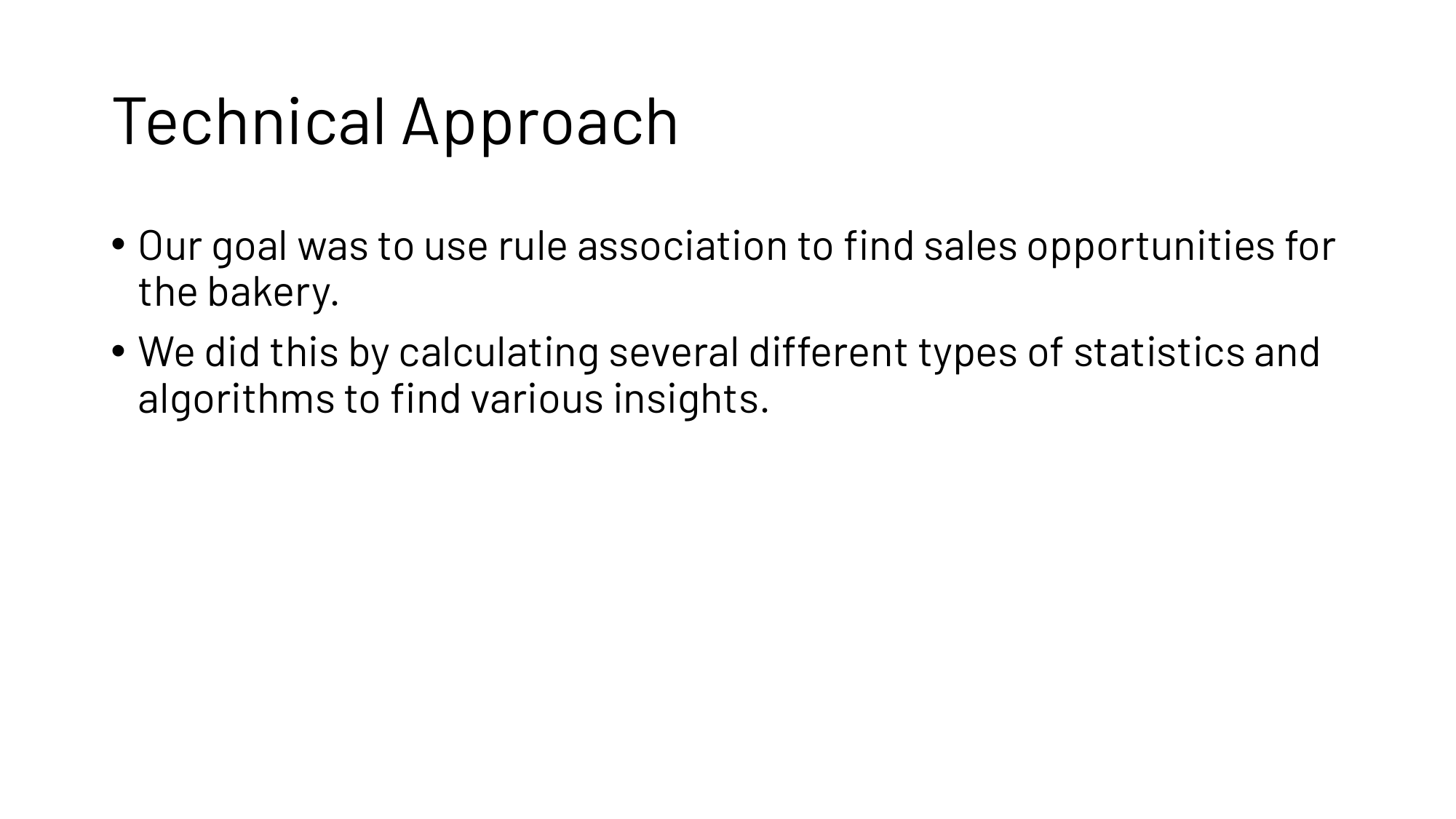

# Technical Approach
Our goal was to use rule association to find sales opportunities for the bakery.
We did this by calculating several different types of statistics and algorithms to find various insights.